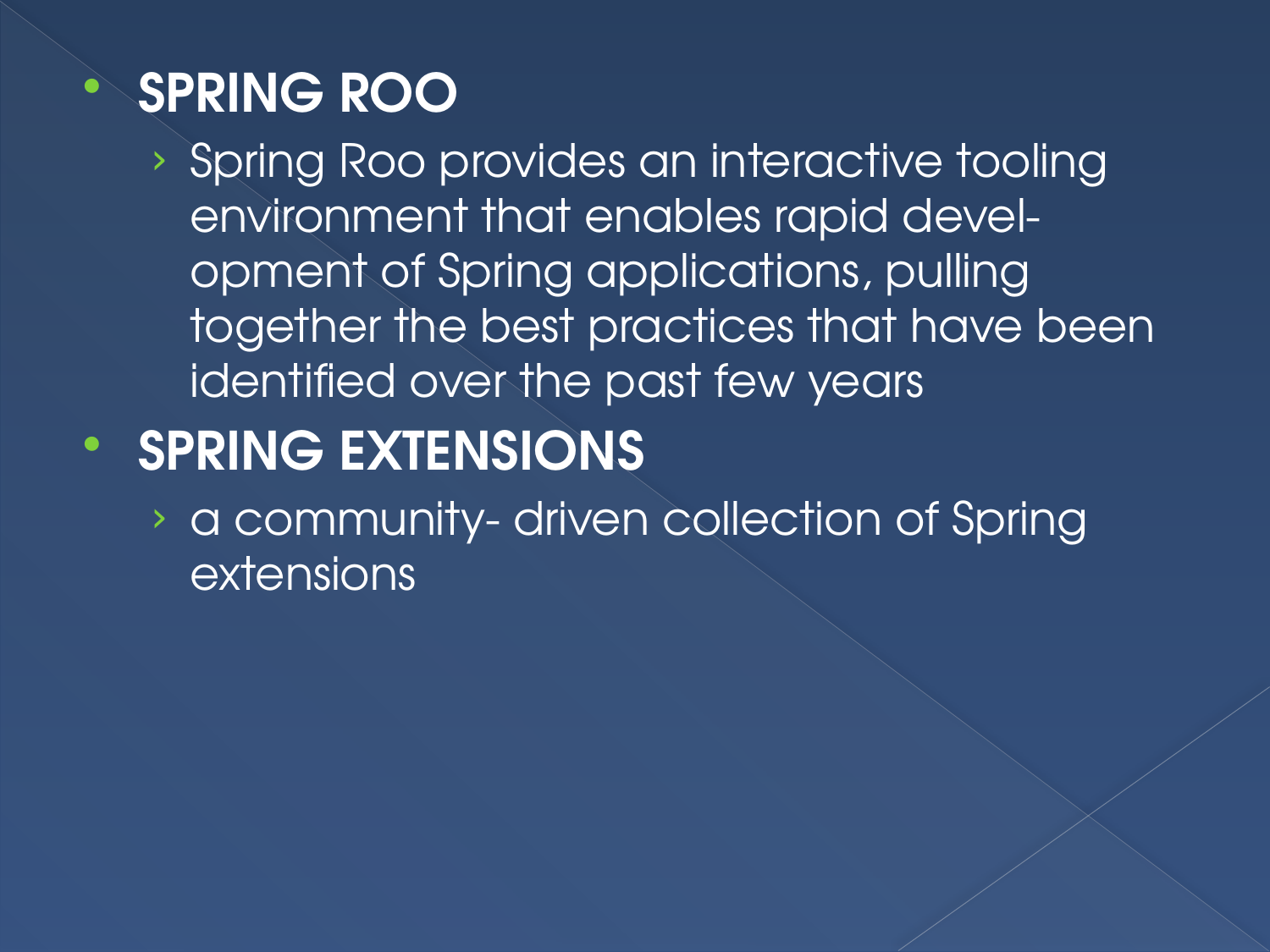

SPRING ROO
Spring Roo provides an interactive tooling environment that enables rapid devel- opment of Spring applications, pulling together the best practices that have been identified over the past few years
SPRING EXTENSIONS
a community- driven collection of Spring extensions